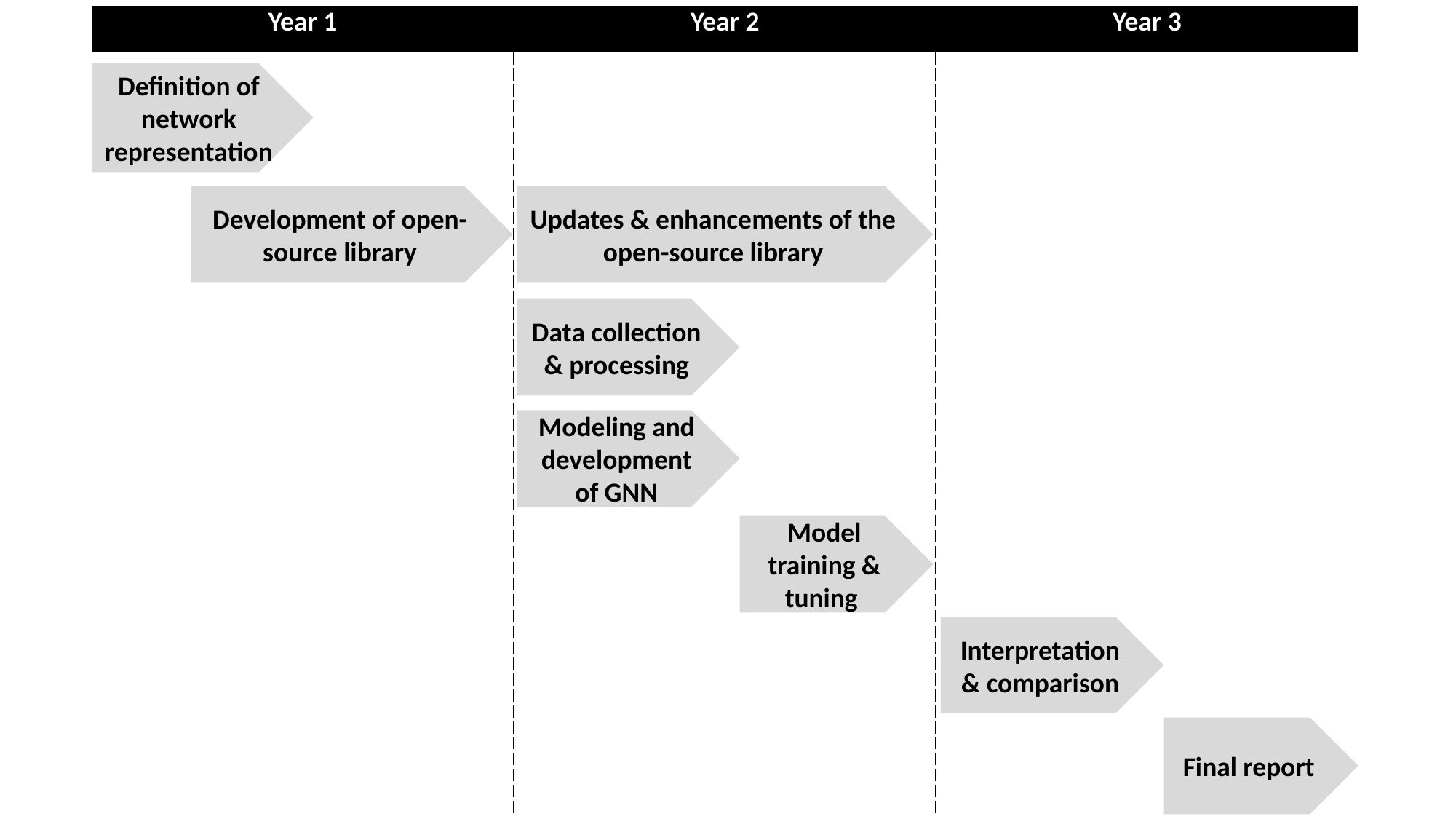

| Year 1 | Year 2 | Year 3 |
| --- | --- | --- |
|  |  |  |
|  |  |  |
Definition of network representation
Development of open-source library
Updates & enhancements of the open-source library
Data collection & processing
Modeling and development of GNN
Model training & tuning
Interpretation & comparison
Final report